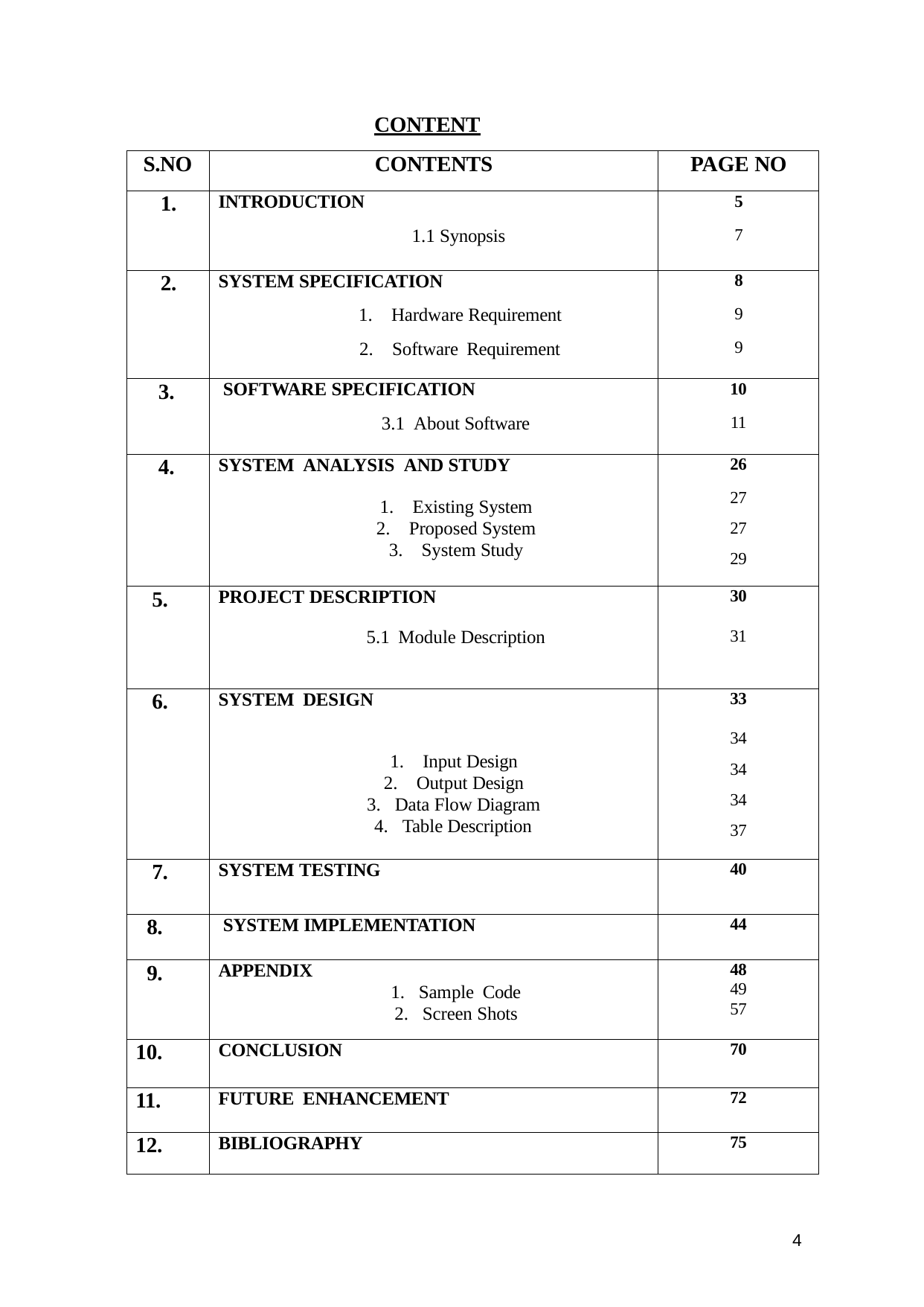

CONTENT
| S.NO | CONTENTS | PAGE NO |
| --- | --- | --- |
| 1. | INTRODUCTION 1.1 Synopsis | 5 7 |
| 2. | SYSTEM SPECIFICATION Hardware Requirement Software Requirement | 8 9 9 |
| 3. | SOFTWARE SPECIFICATION 3.1 About Software | 10 11 |
| 4. | SYSTEM ANALYSIS AND STUDY Existing System Proposed System System Study | 26 27 27 29 |
| 5. | PROJECT DESCRIPTION 5.1 Module Description | 30 31 |
| 6. | SYSTEM DESIGN Input Design Output Design Data Flow Diagram Table Description | 33 34 34 34 37 |
| 7. | SYSTEM TESTING | 40 |
| 8. | SYSTEM IMPLEMENTATION | 44 |
| 9. | APPENDIX Sample Code Screen Shots | 48 49 57 |
| 10. | CONCLUSION | 70 |
| 11. | FUTURE ENHANCEMENT | 72 |
| 12. | BIBLIOGRAPHY | 75 |
4